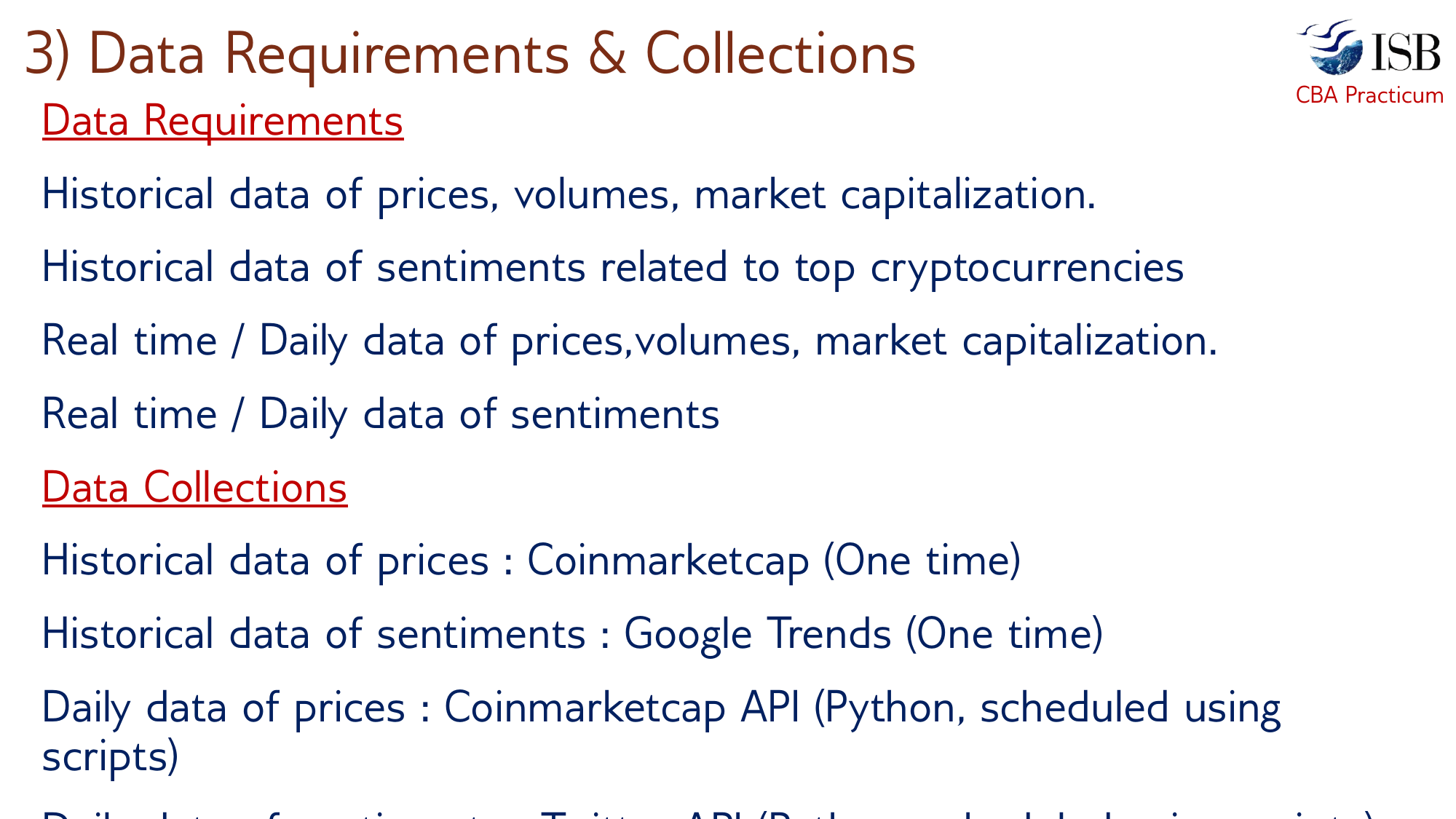

# 3) Data Requirements & Collections
Data Requirements
Historical data of prices, volumes, market capitalization.
Historical data of sentiments related to top cryptocurrencies
Real time / Daily data of prices,volumes, market capitalization.
Real time / Daily data of sentiments
Data Collections
Historical data of prices : Coinmarketcap (One time)
Historical data of sentiments : Google Trends (One time)
Daily data of prices : Coinmarketcap API (Python, scheduled using scripts)
Daily data of sentiments : Twitter API (Python, scheduled using scripts)

5